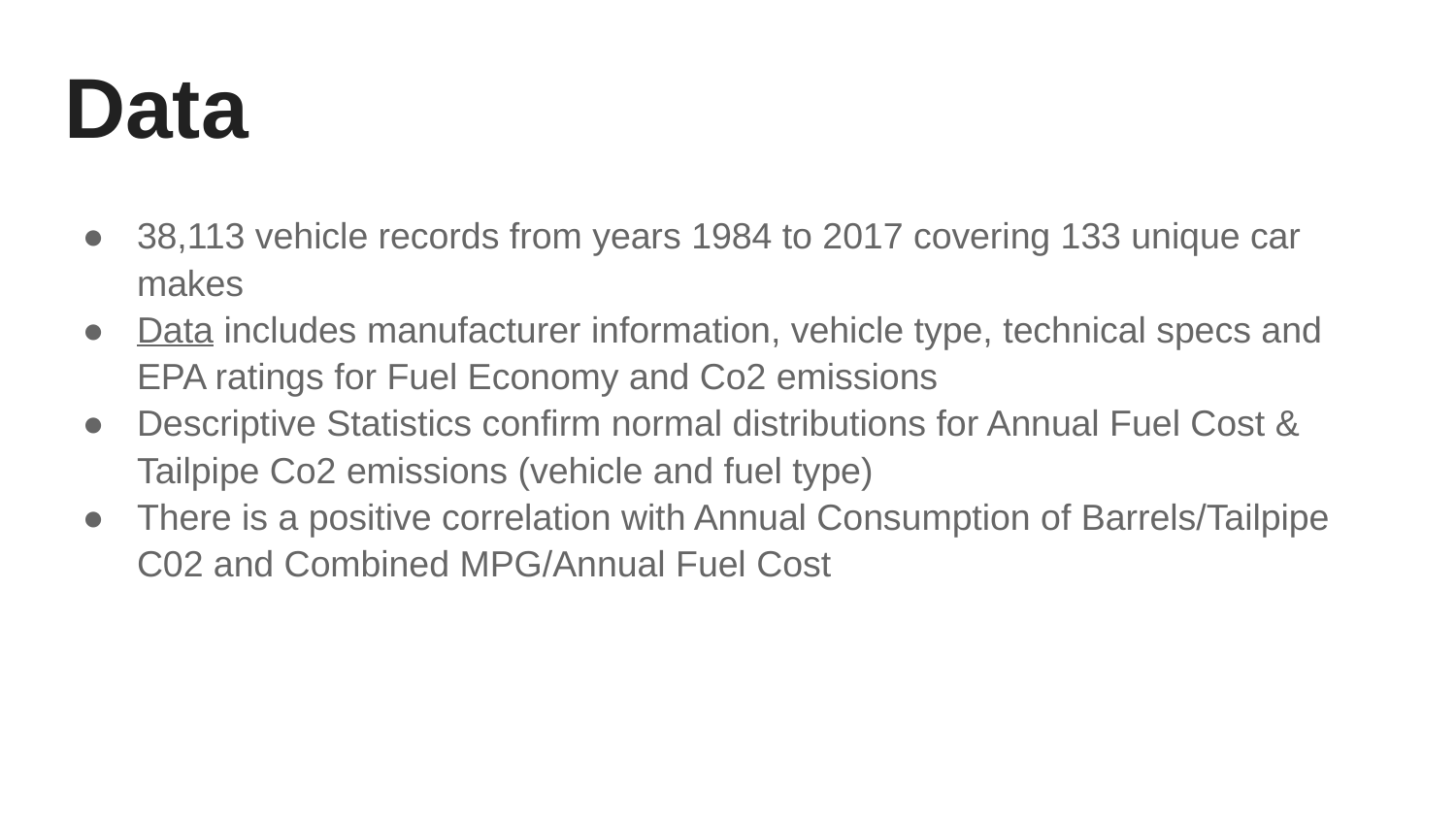

# Data

38,113 vehicle records from years 1984 to 2017 covering 133 unique car makes
Data includes manufacturer information, vehicle type, technical specs and EPA ratings for Fuel Economy and Co2 emissions
Descriptive Statistics confirm normal distributions for Annual Fuel Cost & Tailpipe Co2 emissions (vehicle and fuel type)
There is a positive correlation with Annual Consumption of Barrels/Tailpipe C02 and Combined MPG/Annual Fuel Cost